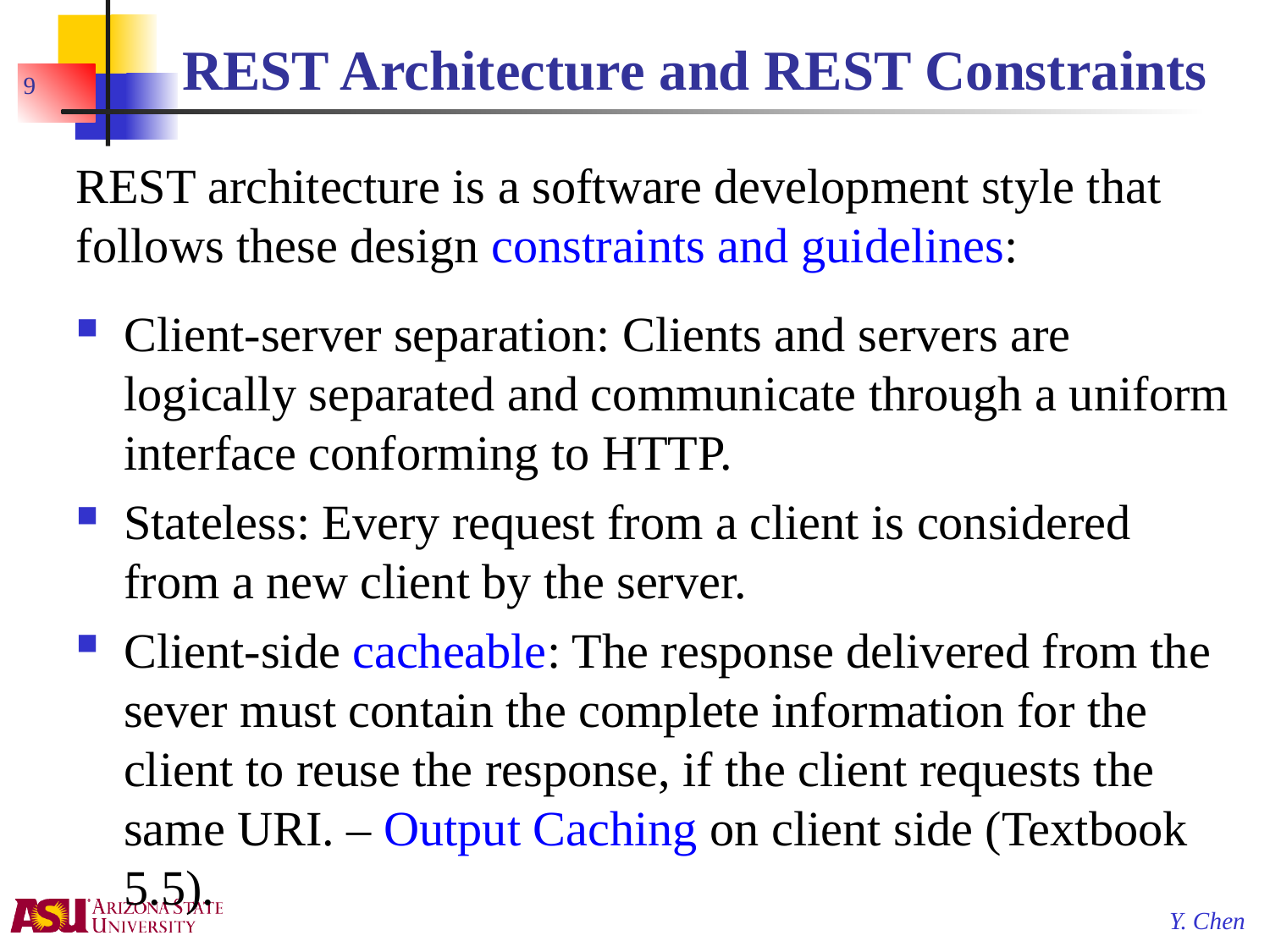

# REST Architecture and REST Constraints
9
REST architecture is a software development style that follows these design constraints and guidelines:
Client-server separation: Clients and servers are logically separated and communicate through a uniform interface conforming to HTTP.
Stateless: Every request from a client is considered from a new client by the server.
Client-side cacheable: The response delivered from the sever must contain the complete information for the client to reuse the response, if the client requests the same URI. – Output Caching on client side (Textbook 5.5).